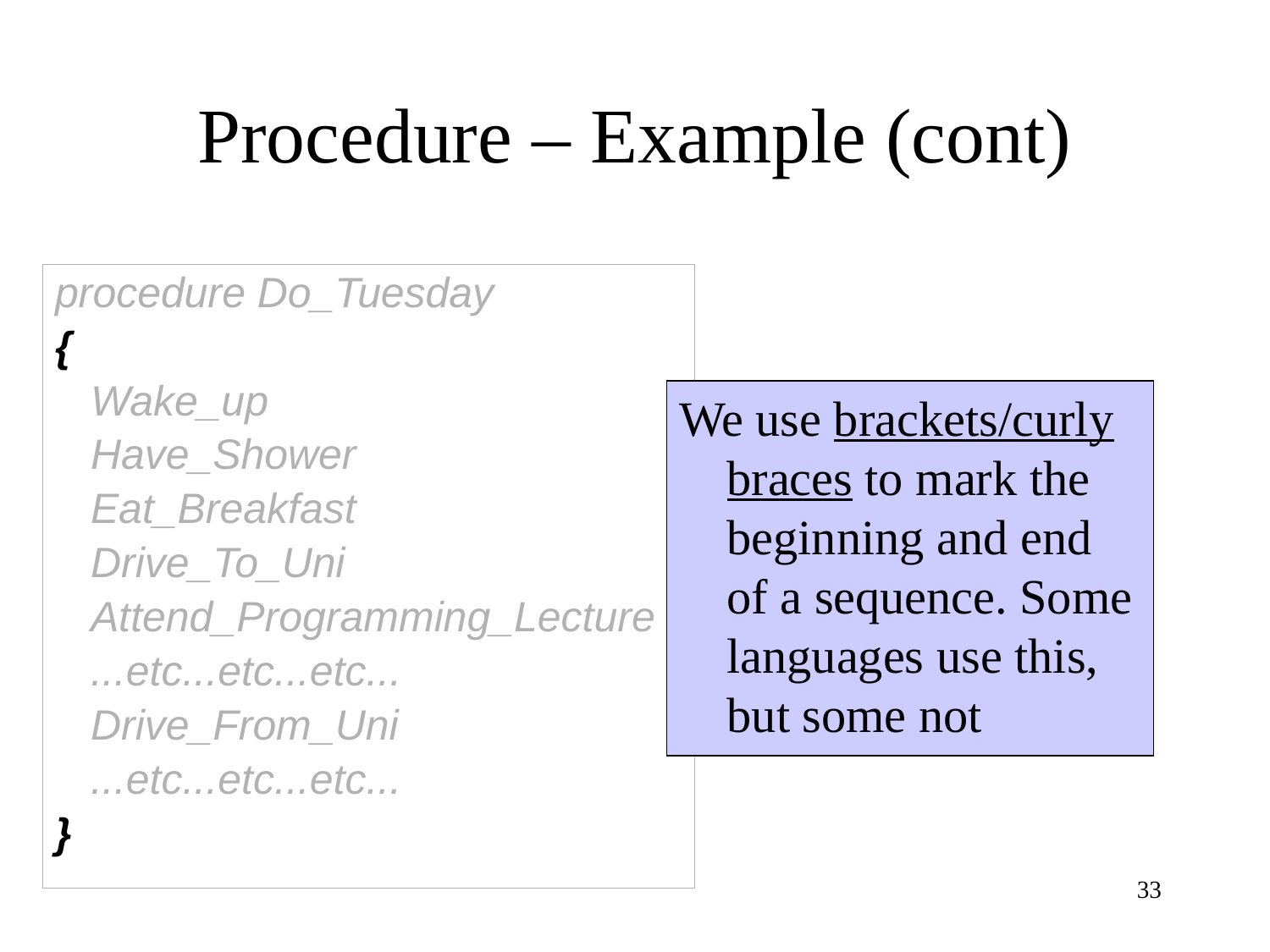

# Procedure – Example (cont)
procedure Do_Tuesday
{
   Wake_up
   Have_Shower
   Eat_Breakfast
   Drive_To_Uni
   Attend_Programming_Lecture
   ...etc...etc...etc...
   Drive_From_Uni
   ...etc...etc...etc...
}

We use brackets/curly braces to mark the beginning and end of a sequence. Some languages use this, but some not
33